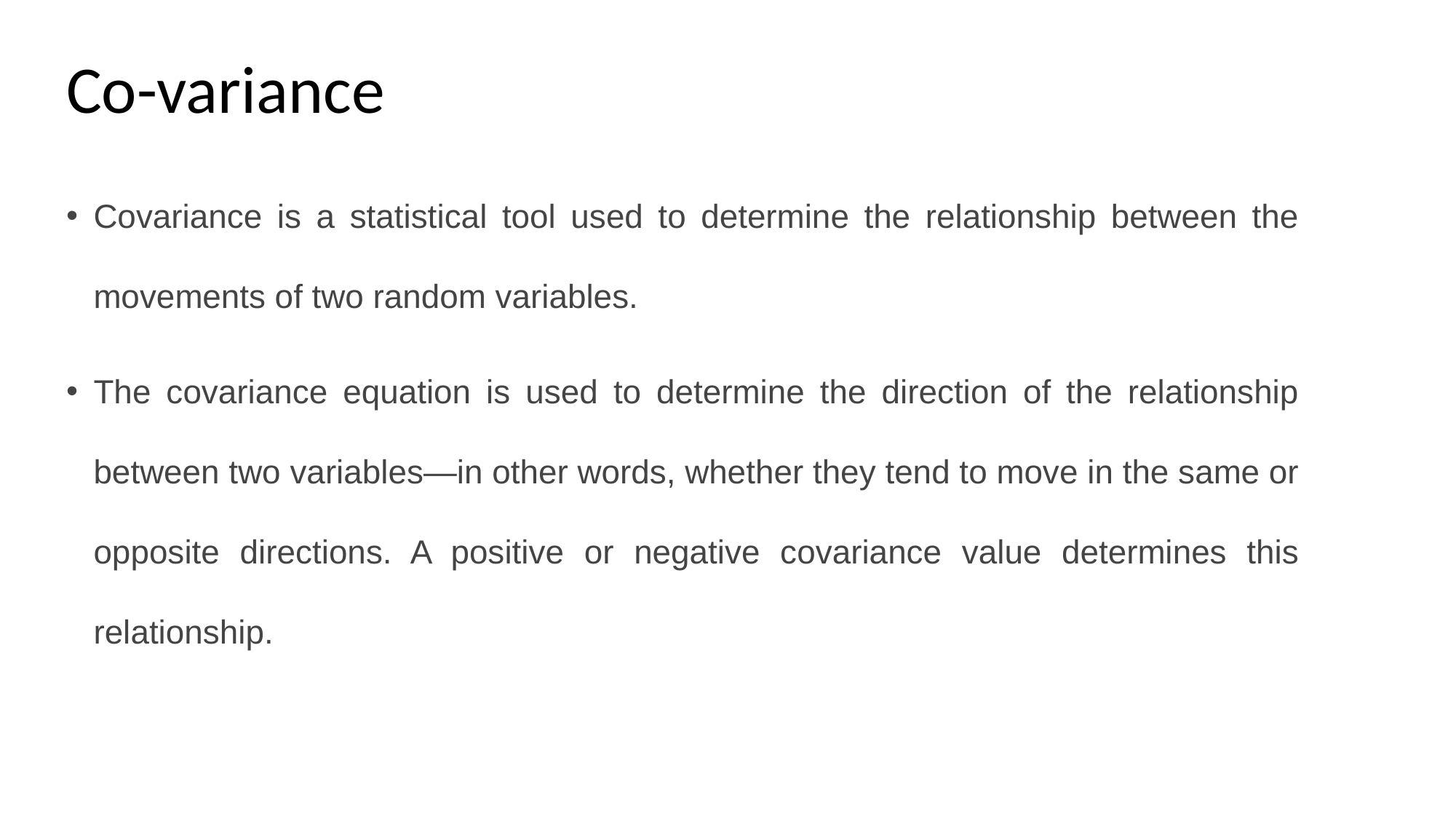

# Co-variance
Covariance is a statistical tool used to determine the relationship between the movements of two random variables.
The covariance equation is used to determine the direction of the relationship between two variables—in other words, whether they tend to move in the same or opposite directions. A positive or negative covariance value determines this relationship.